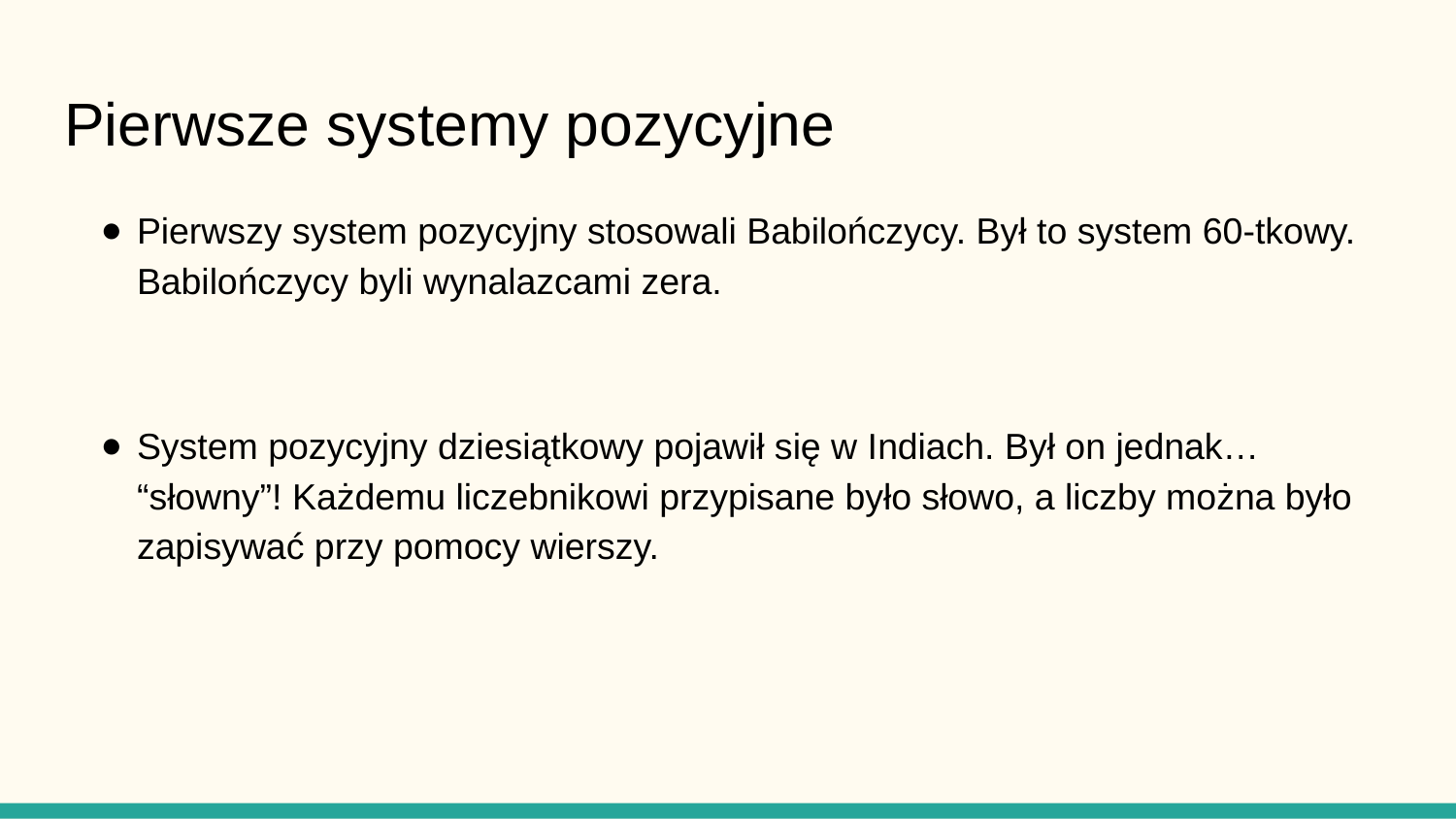

# Pierwsze systemy pozycyjne
Pierwszy system pozycyjny stosowali Babilończycy. Był to system 60-tkowy. Babilończycy byli wynalazcami zera.

System pozycyjny dziesiątkowy pojawił się w Indiach. Był on jednak… “słowny”! Każdemu liczebnikowi przypisane było słowo, a liczby można było zapisywać przy pomocy wierszy.